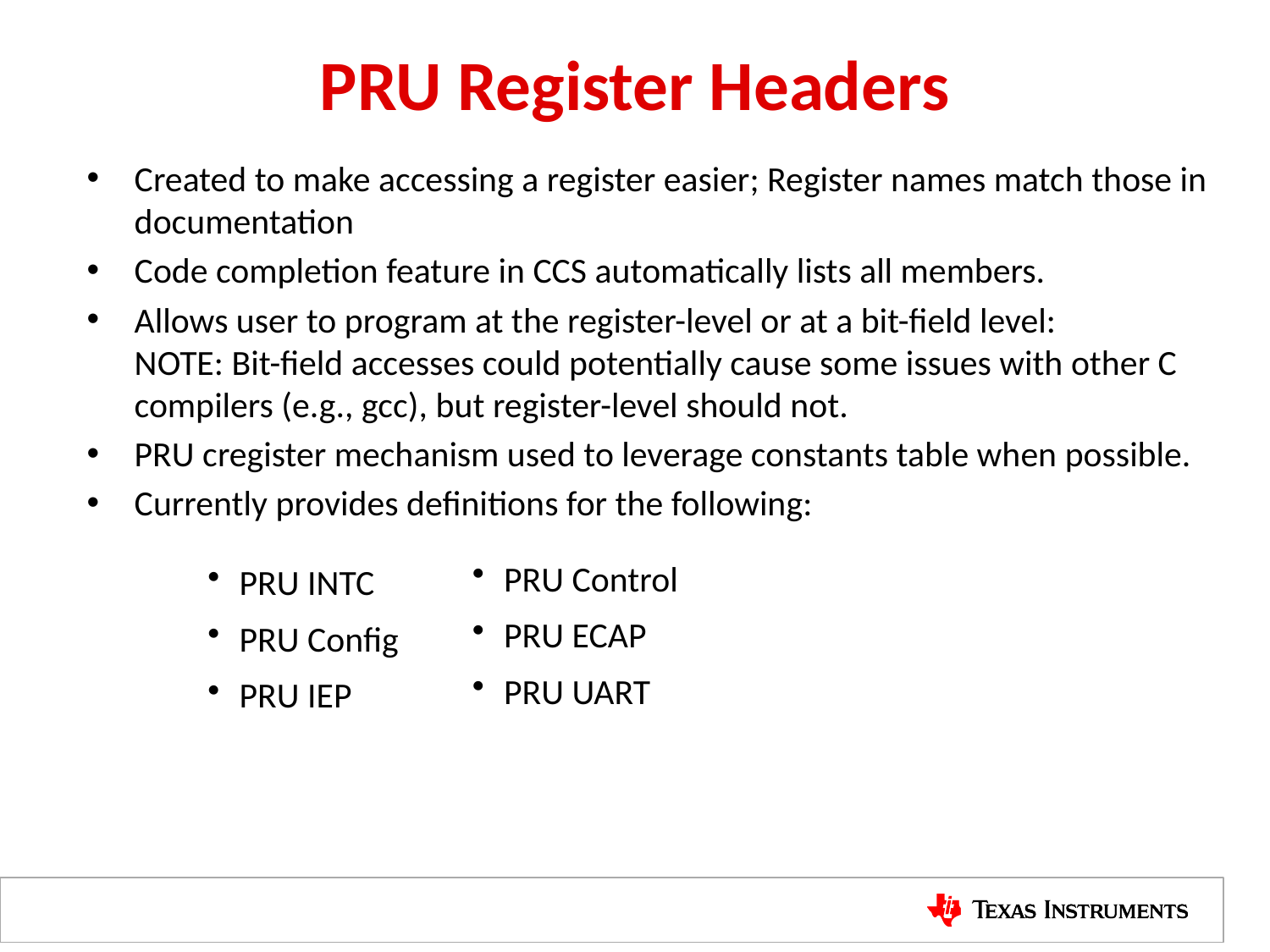

# PRU Register Headers
Created to make accessing a register easier; Register names match those in documentation
Code completion feature in CCS automatically lists all members.
Allows user to program at the register-level or at a bit-field level:
NOTE: Bit-field accesses could potentially cause some issues with other C compilers (e.g., gcc), but register-level should not.
PRU cregister mechanism used to leverage constants table when possible.
Currently provides definitions for the following:
PRU Control
PRU ECAP
PRU UART
PRU INTC
PRU Config
PRU IEP